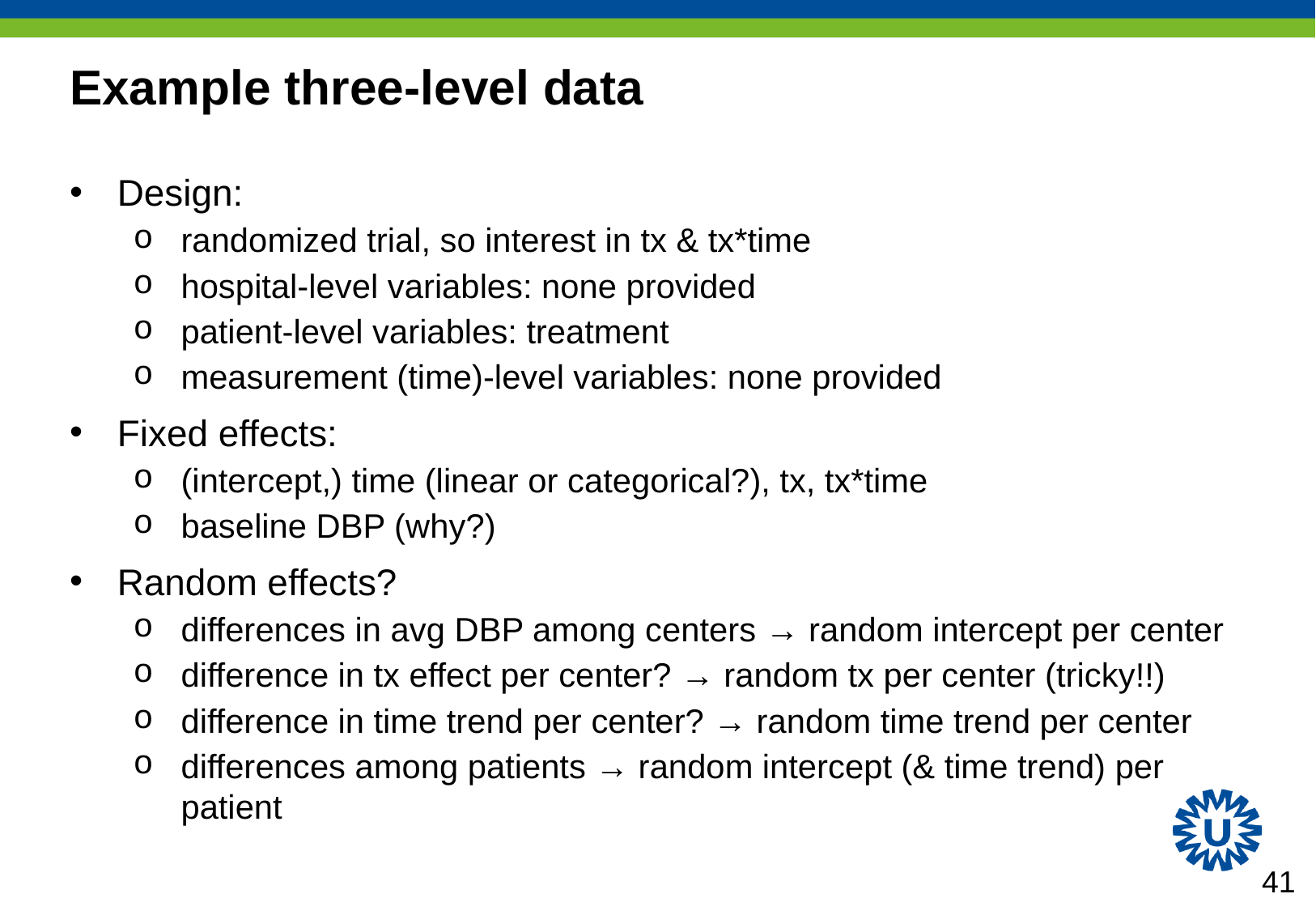

# Example three-level data
Design:
randomized trial, so interest in tx & tx*time
hospital-level variables: none provided
patient-level variables: treatment
measurement (time)-level variables: none provided
Fixed effects:
(intercept,) time (linear or categorical?), tx, tx*time
baseline DBP (why?)
Random effects?
differences in avg DBP among centers → random intercept per center
difference in tx effect per center? → random tx per center (tricky!!)
difference in time trend per center? → random time trend per center
differences among patients → random intercept (& time trend) per patient

41